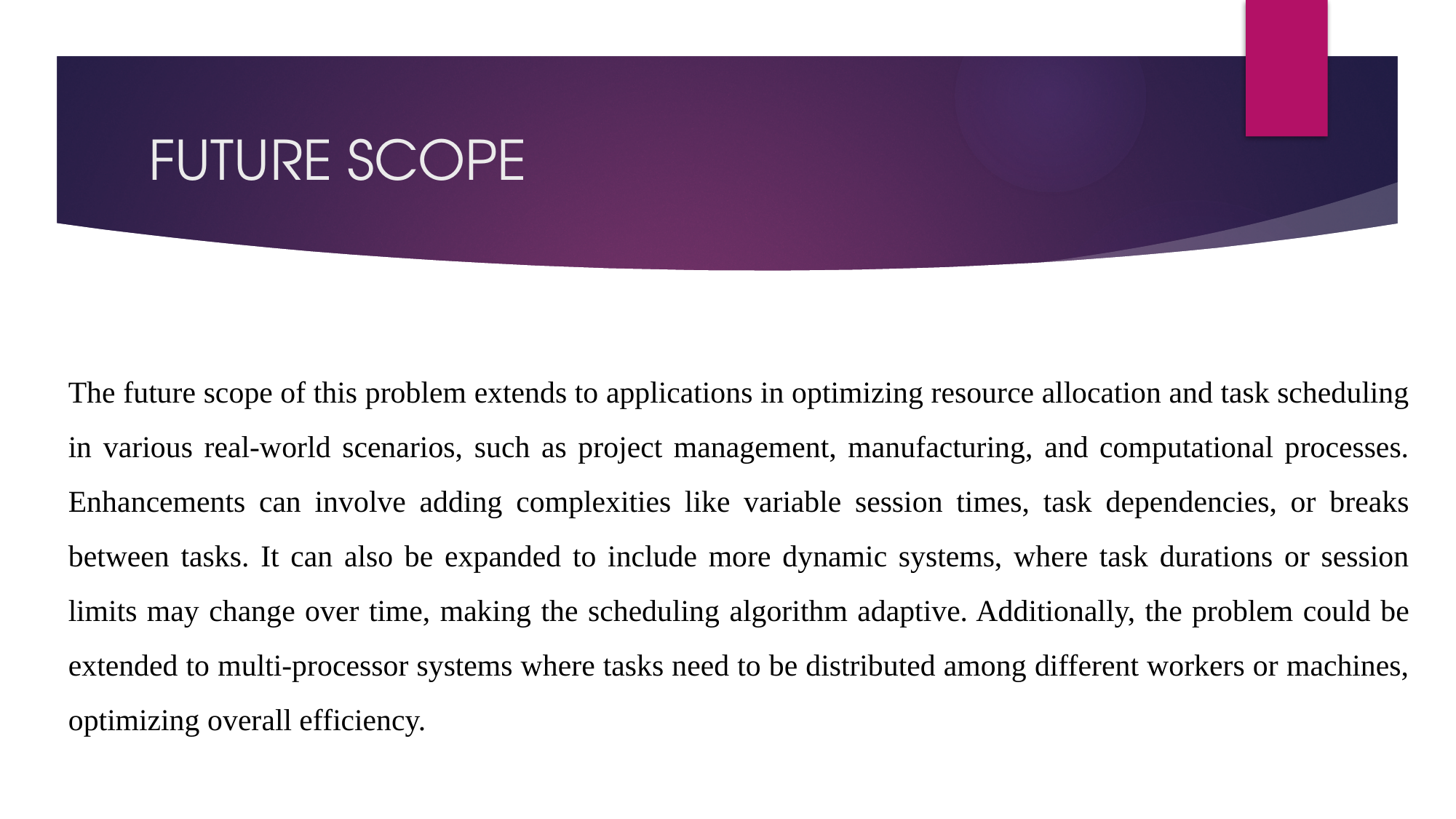

# FUTURE SCOPE
The future scope of this problem extends to applications in optimizing resource allocation and task scheduling in various real-world scenarios, such as project management, manufacturing, and computational processes. Enhancements can involve adding complexities like variable session times, task dependencies, or breaks between tasks. It can also be expanded to include more dynamic systems, where task durations or session limits may change over time, making the scheduling algorithm adaptive. Additionally, the problem could be extended to multi-processor systems where tasks need to be distributed among different workers or machines, optimizing overall efficiency.